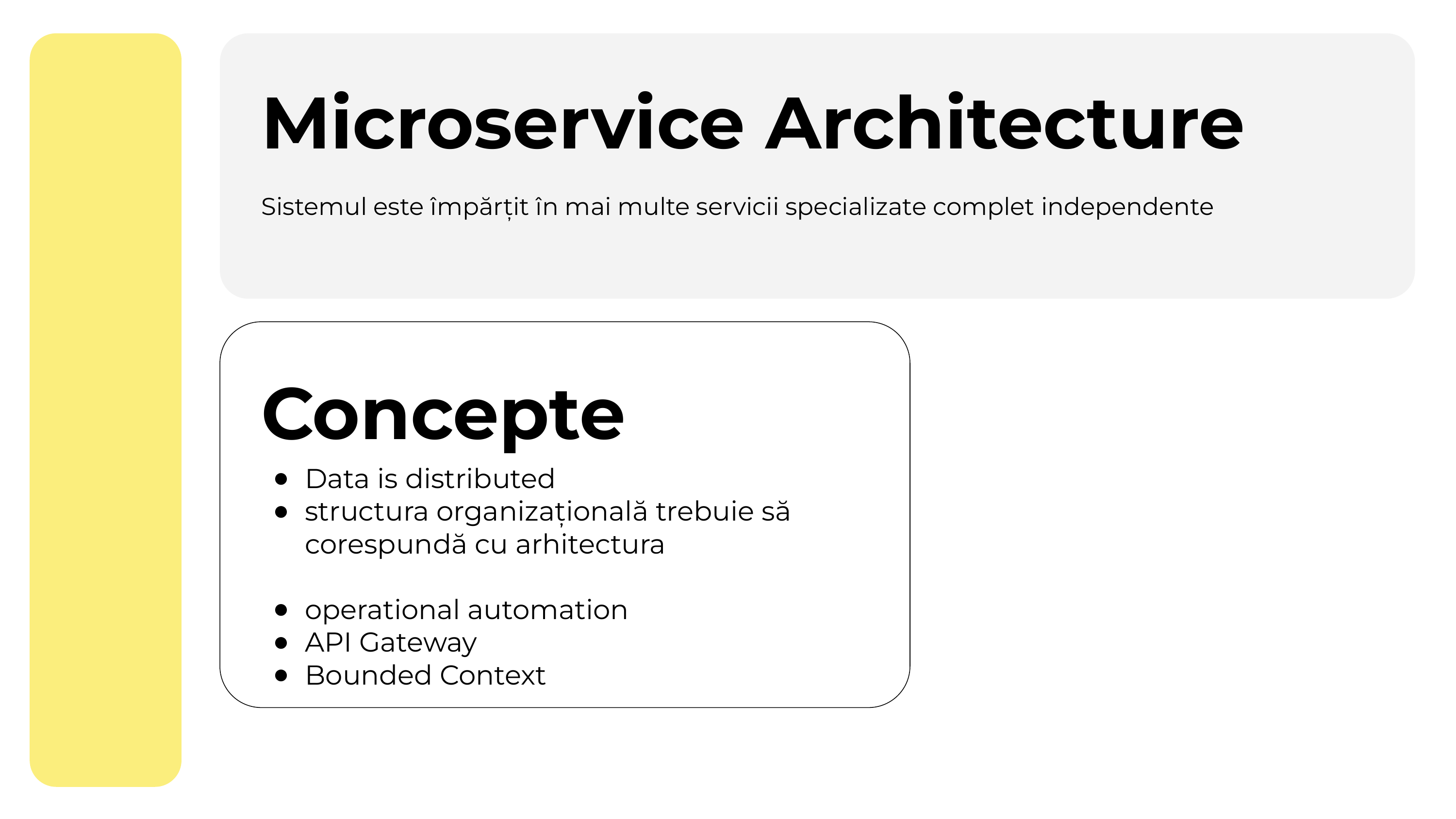

Microservice Architecture

Sistemul este împărțit în mai multe servicii specializate complet independente

Concepte

Data is distributed
structura organizațională trebuie să corespundă cu arhitectura

operational automation
API Gateway
Bounded Context